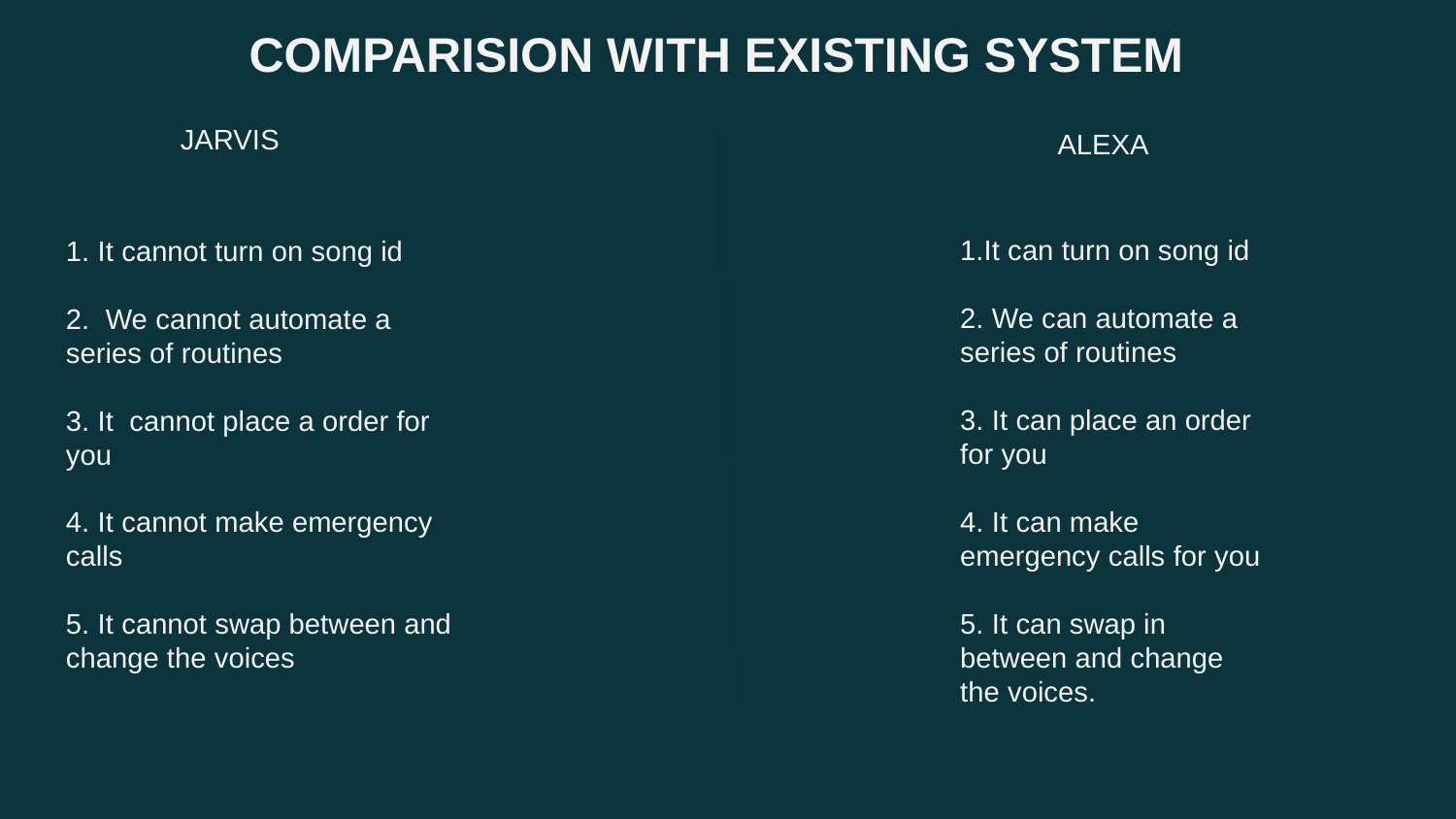

# COMPARISION WITH EXISTING SYSTEM
JARVIS
ALEXA
1.It can turn on song id

2. We can automate a series of routines

3. It can place an order for you

4. It can make emergency calls for you

5. It can swap in between and change the voices.
1. It cannot turn on song id

2.  We cannot automate a series of routines

3. It  cannot place a order for you

4. It cannot make emergency calls

5. It cannot swap between and change the voices